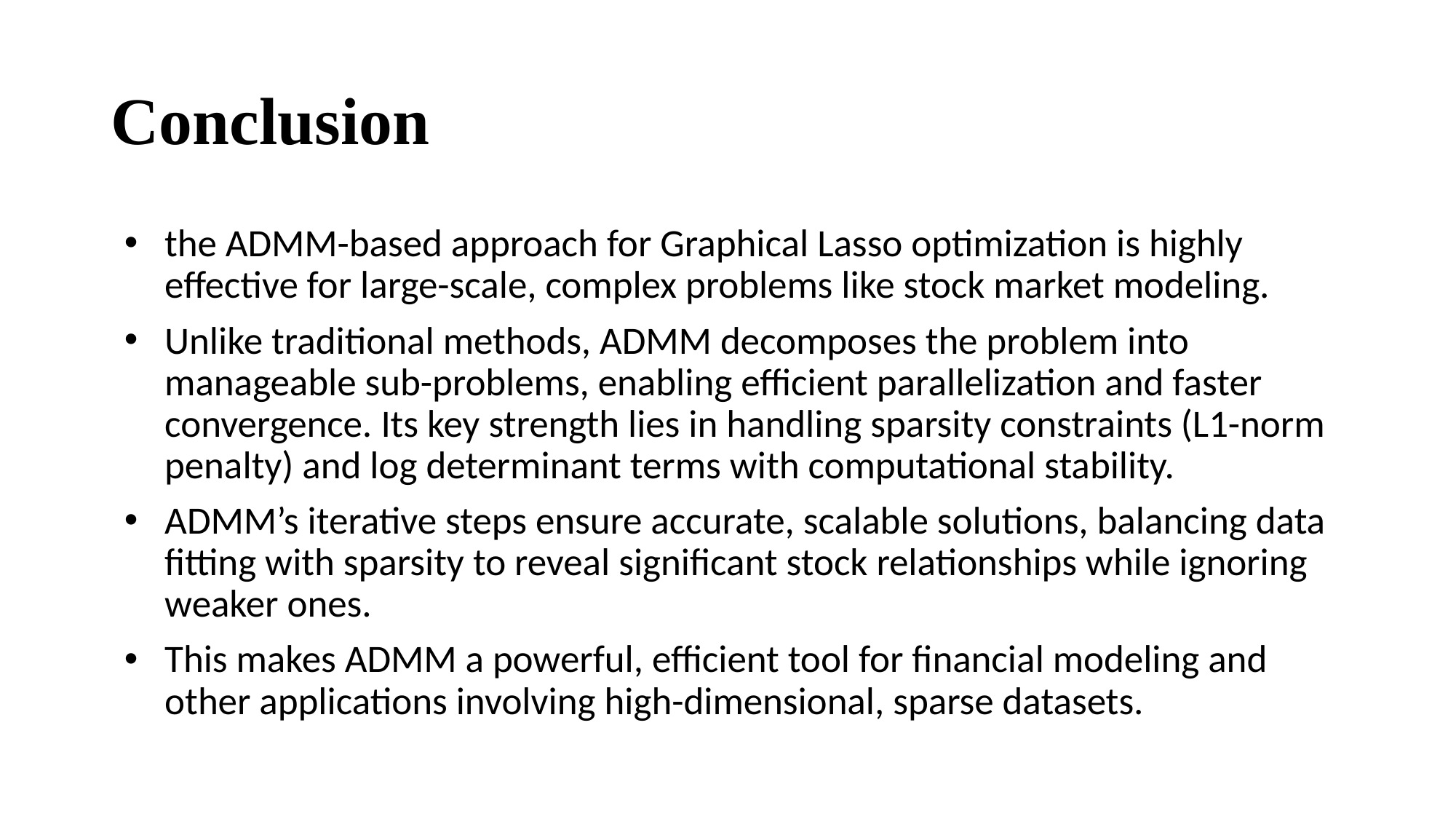

# Conclusion
the ADMM-based approach for Graphical Lasso optimization is highly effective for large-scale, complex problems like stock market modeling.
Unlike traditional methods, ADMM decomposes the problem into manageable sub-problems, enabling efficient parallelization and faster convergence. Its key strength lies in handling sparsity constraints (L1-norm penalty) and log determinant terms with computational stability.
ADMM’s iterative steps ensure accurate, scalable solutions, balancing data fitting with sparsity to reveal significant stock relationships while ignoring weaker ones.
This makes ADMM a powerful, efficient tool for financial modeling and other applications involving high-dimensional, sparse datasets.